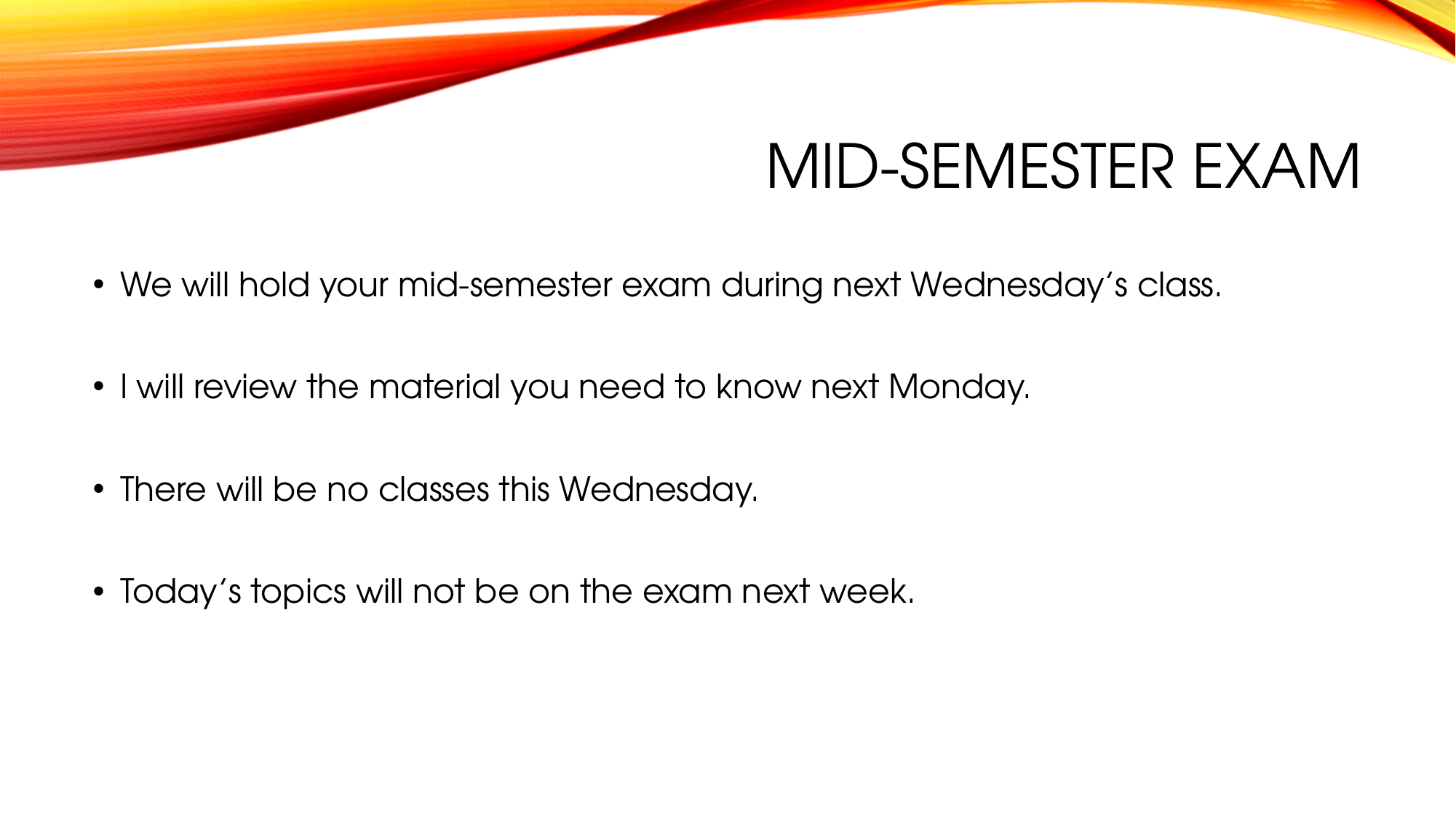

# Mid-Semester Exam
We will hold your mid-semester exam during next Wednesday’s class.

I will review the material you need to know next Monday.

There will be no classes this Wednesday.

Today’s topics will not be on the exam next week.